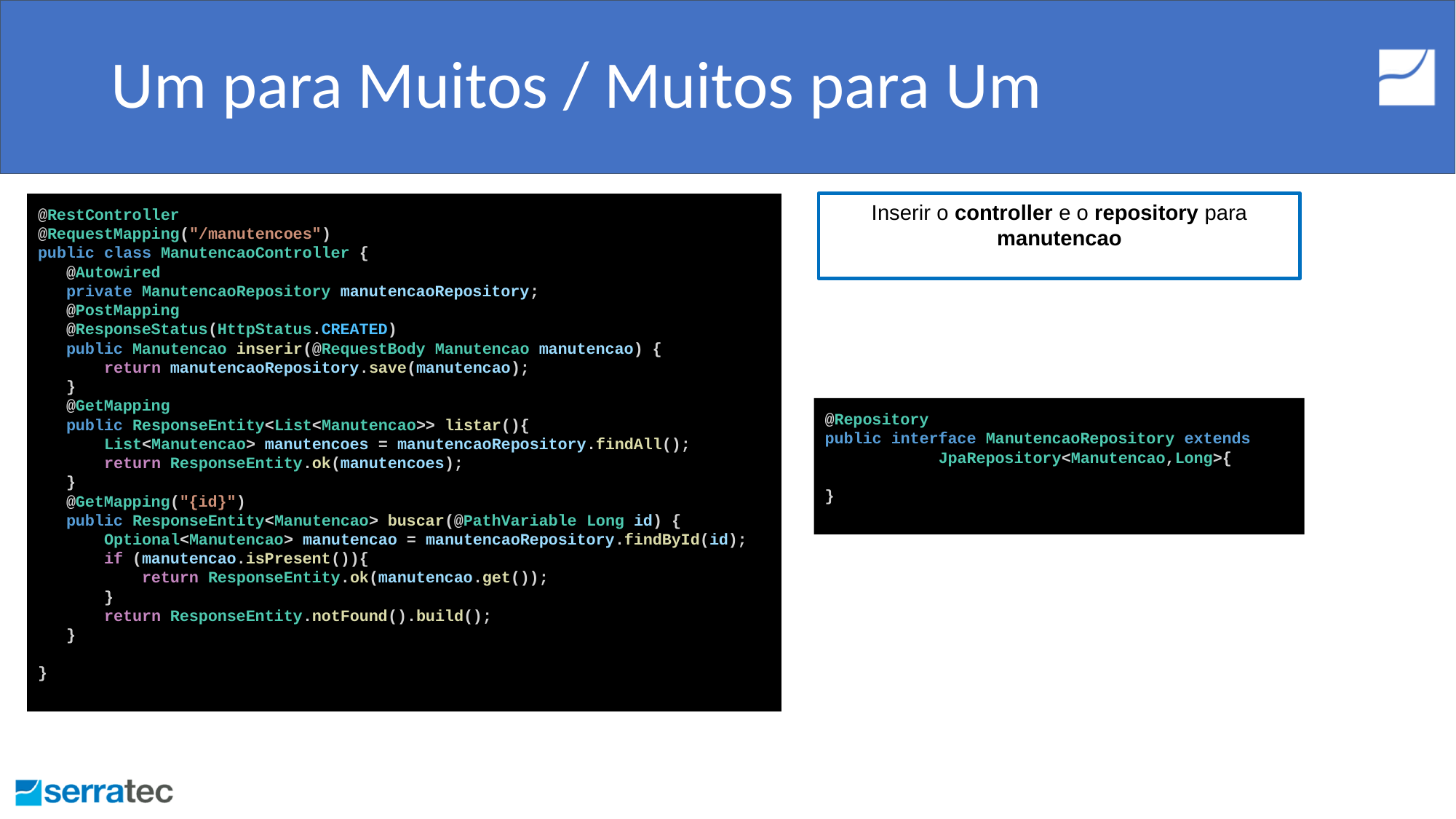

# Um para Muitos / Muitos para Um
@RestController
@RequestMapping("/manutencoes")
public class ManutencaoController {
   @Autowired
   private ManutencaoRepository manutencaoRepository;
   @PostMapping
   @ResponseStatus(HttpStatus.CREATED)
   public Manutencao inserir(@RequestBody Manutencao manutencao) {
       return manutencaoRepository.save(manutencao);
   }
   @GetMapping
   public ResponseEntity<List<Manutencao>> listar(){
       List<Manutencao> manutencoes = manutencaoRepository.findAll();
       return ResponseEntity.ok(manutencoes);
   }
   @GetMapping("{id}")
   public ResponseEntity<Manutencao> buscar(@PathVariable Long id) {
       Optional<Manutencao> manutencao = manutencaoRepository.findById(id);
       if (manutencao.isPresent()){
           return ResponseEntity.ok(manutencao.get());
       }
       return ResponseEntity.notFound().build();
   }

}

Inserir o controller e o repository para manutencao
@Repository
public interface ManutencaoRepository extends
            JpaRepository<Manutencao,Long>{

}